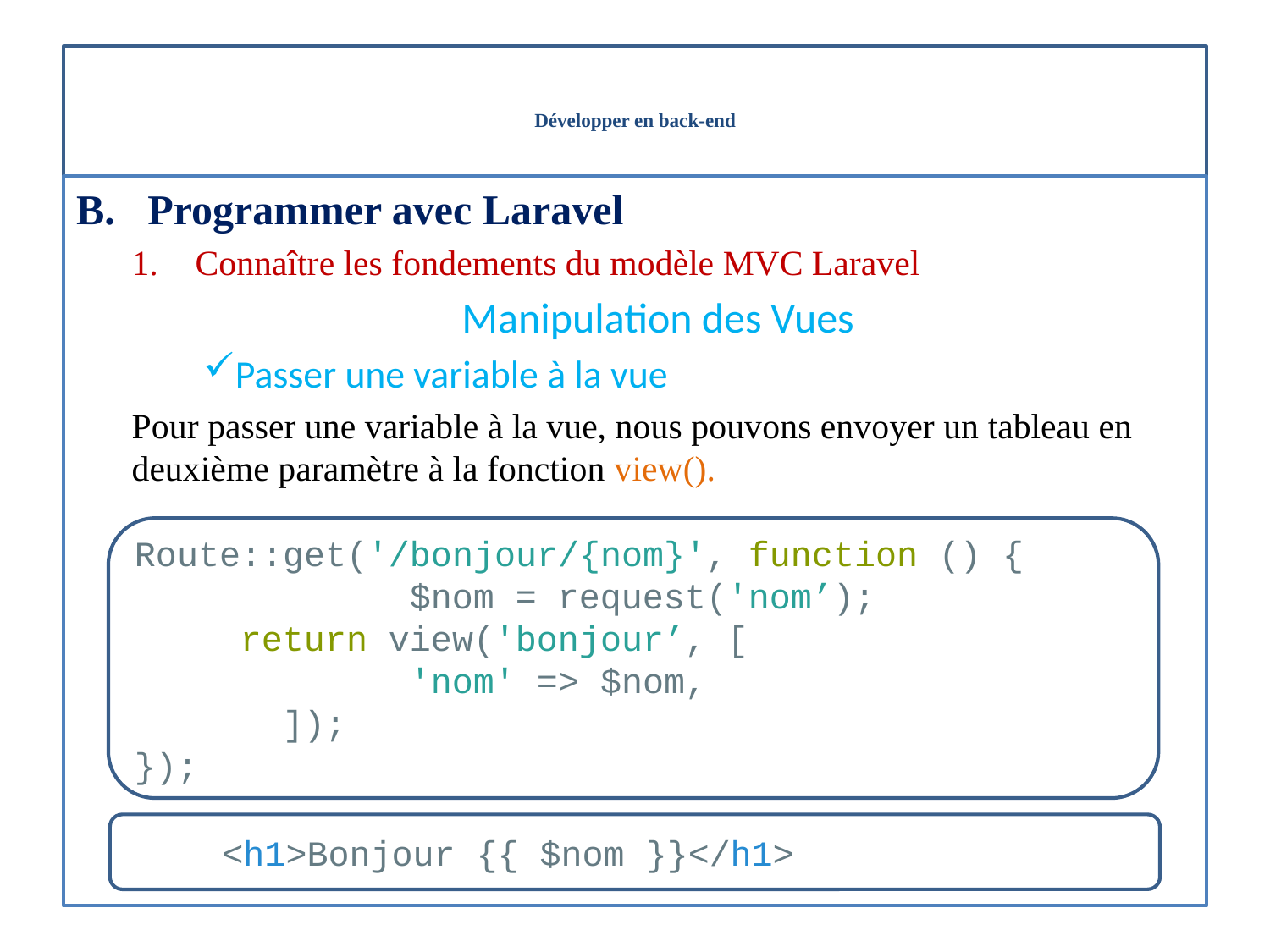

# Développer en back-end
Programmer avec Laravel
Connaître les fondements du modèle MVC Laravel
Manipulation des Vues
Passer une variable à la vue
Pour passer une variable à la vue, nous pouvons envoyer un tableau en deuxième paramètre à la fonction view().

Route::get('/bonjour/{nom}', function () {
             $nom = request('nom’);
     return view('bonjour’, [
             'nom' => $nom,
       ]);
});
<h1>Bonjour {{ $nom }}</h1>